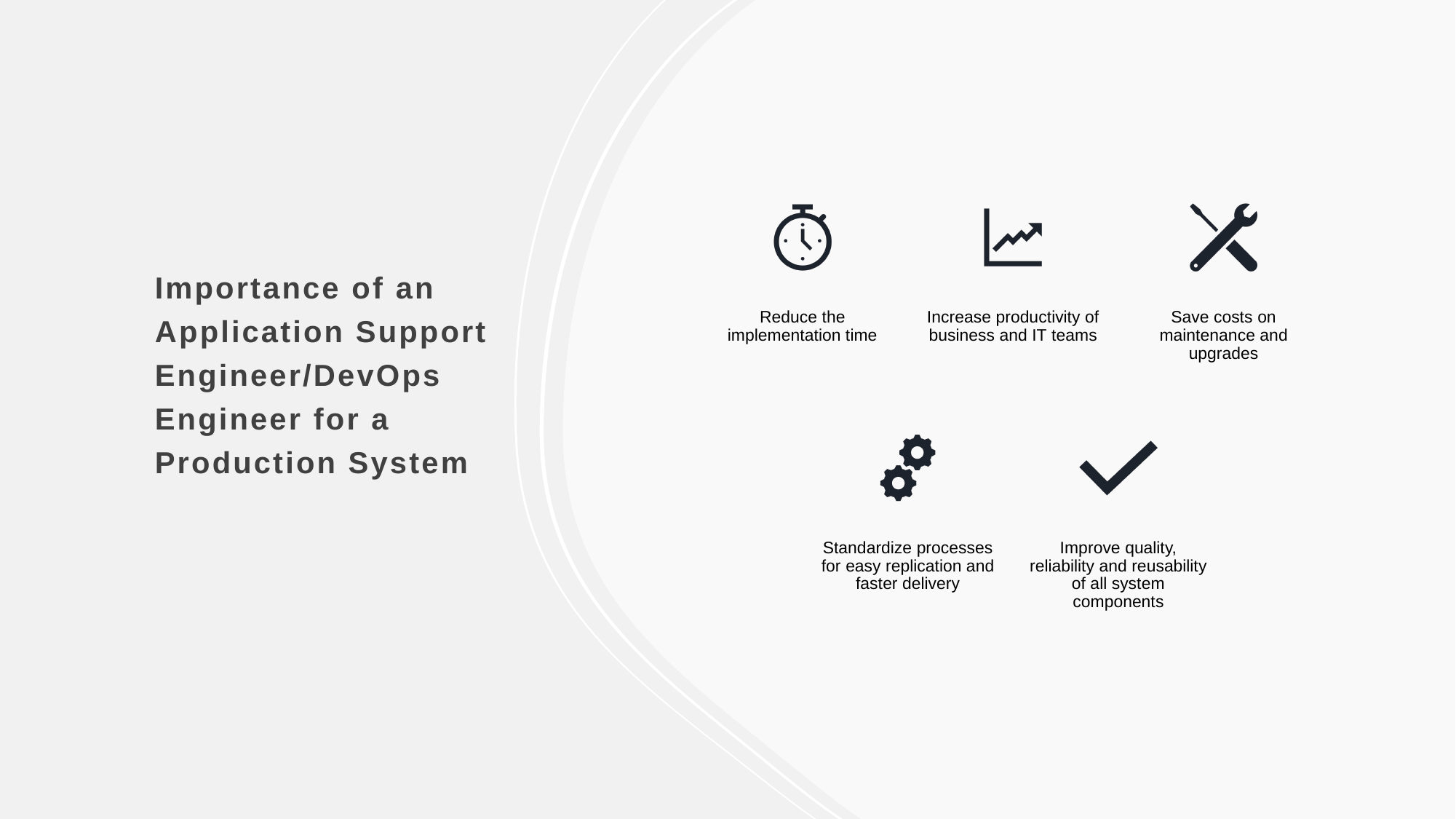

Reduce the implementation time
Increase productivity of business and IT teams
Save costs on maintenance and upgrades
Standardize processes for easy replication and faster delivery
Improve quality, reliability and reusability of all system components
# Importance of an Application Support Engineer/DevOps Engineer for a Production System